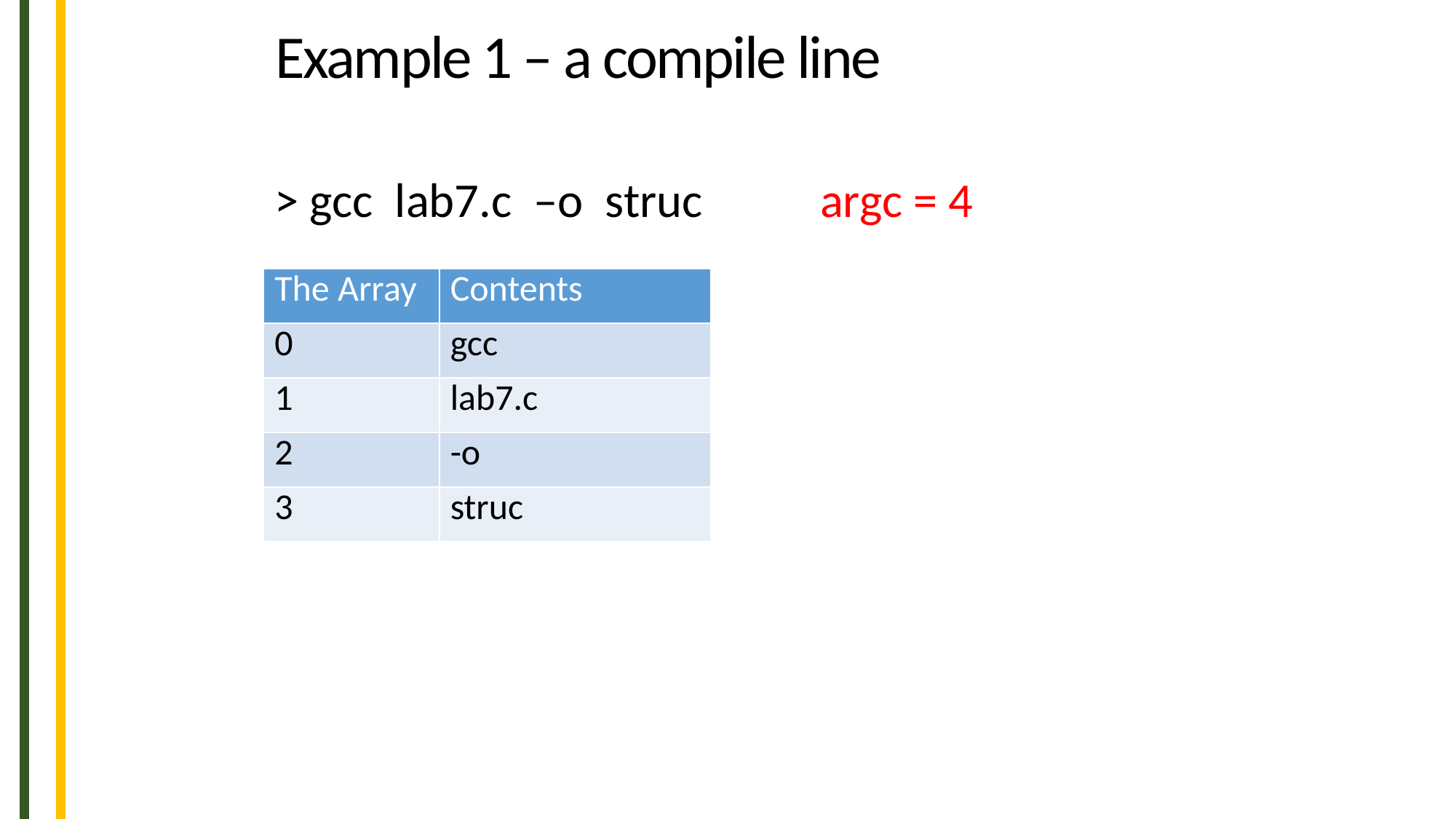

Example 1 – a compile line
> gcc  lab7.c  –o  struc		argc = 4

| The Array | Contents |
| --- | --- |
| 0 | gcc |
| 1 | lab7.c |
| 2 | -o |
| 3 | struc |